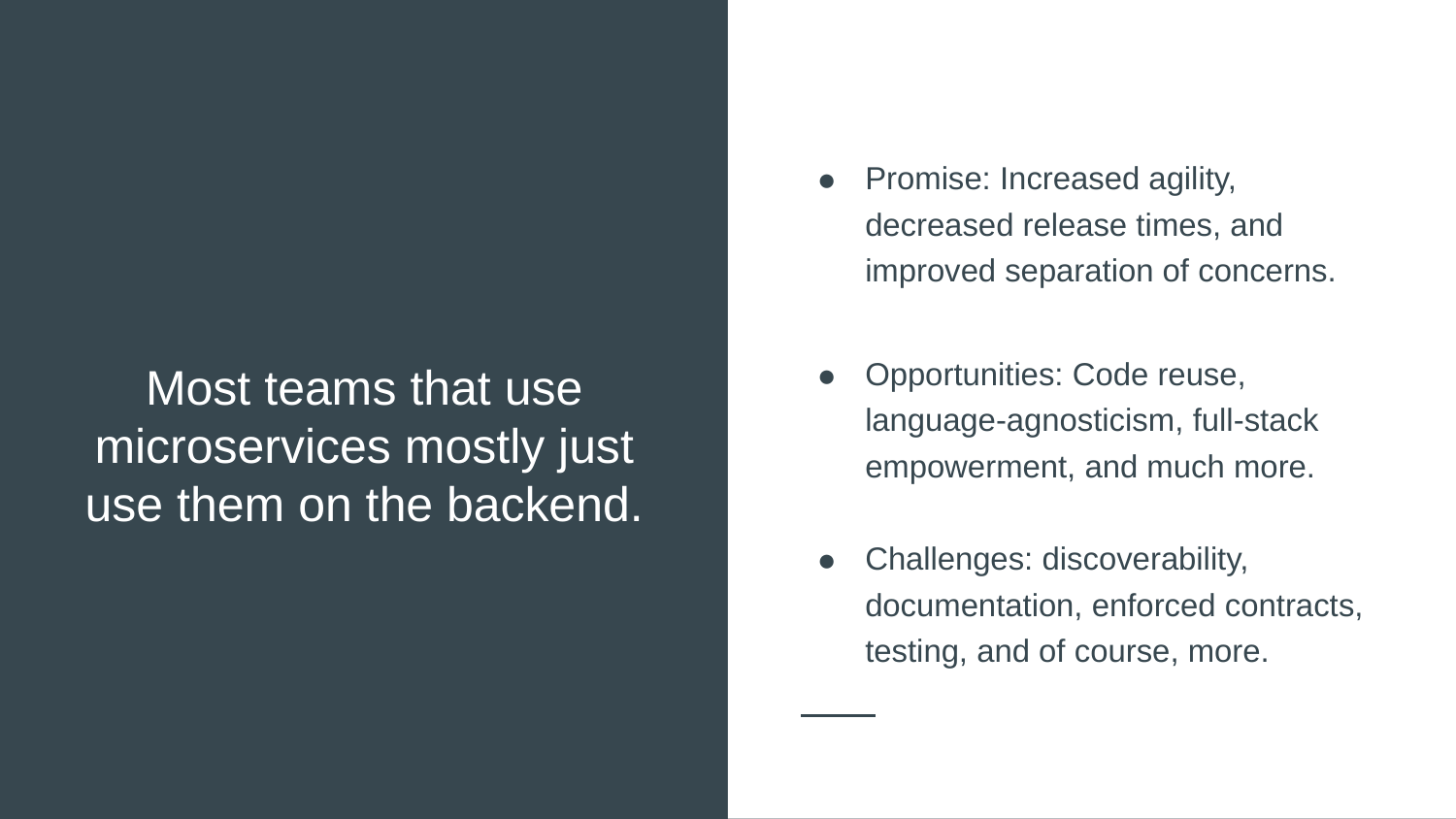

Promise: Increased agility, decreased release times, and improved separation of concerns.

Opportunities: Code reuse, language-agnosticism, full-stack empowerment, and much more.

Challenges: discoverability, documentation, enforced contracts, testing, and of course, more.
# Most teams that use microservices mostly just use them on the backend.